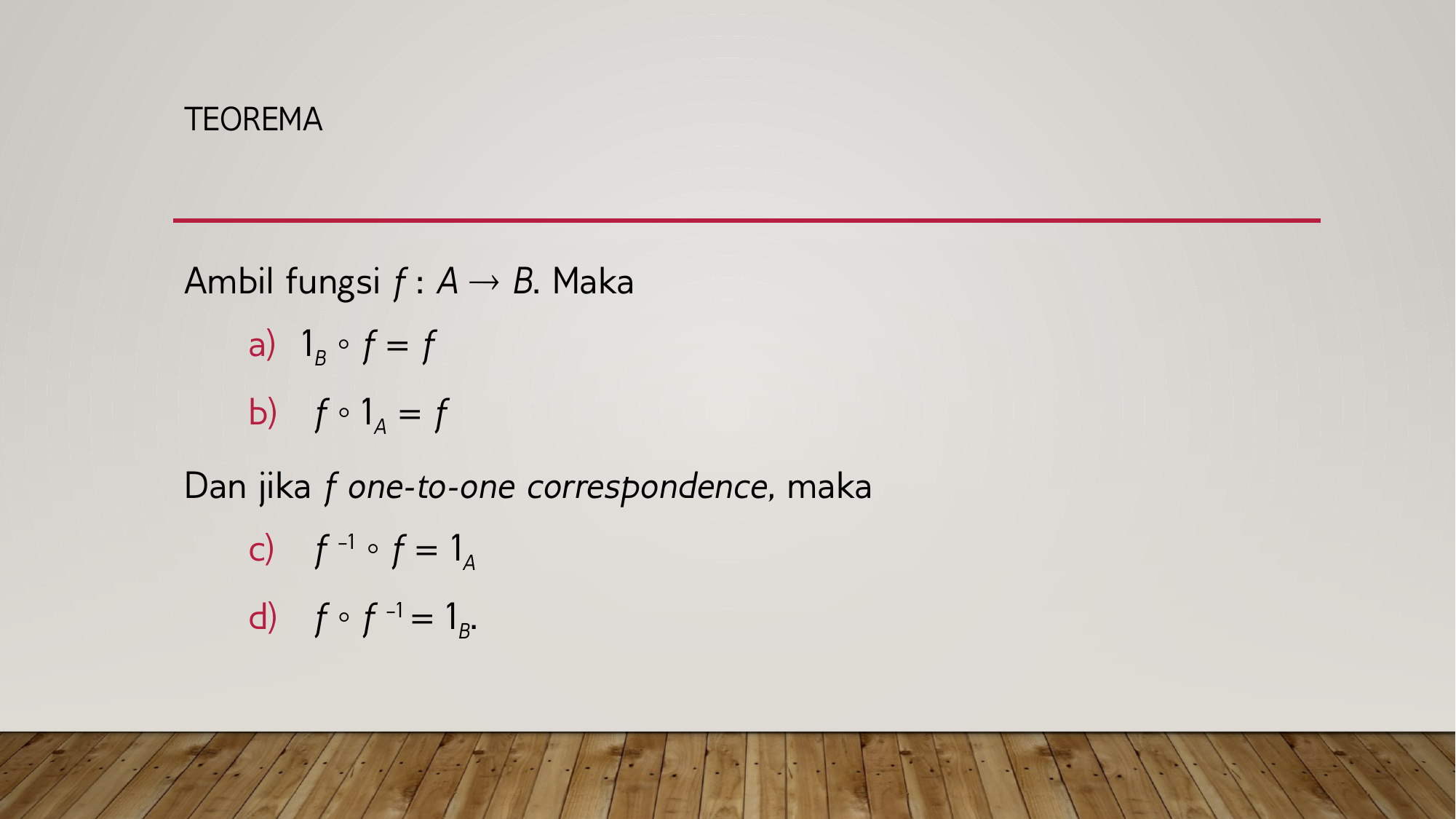

# Teorema
Ambil fungsi f : A → B. Maka
1B ◦ f = f
 f ◦ 1A = f
Dan jika f one-to-one correspondence, maka
 f –1 ◦ f = 1A
 f ◦ f –1 = 1B.